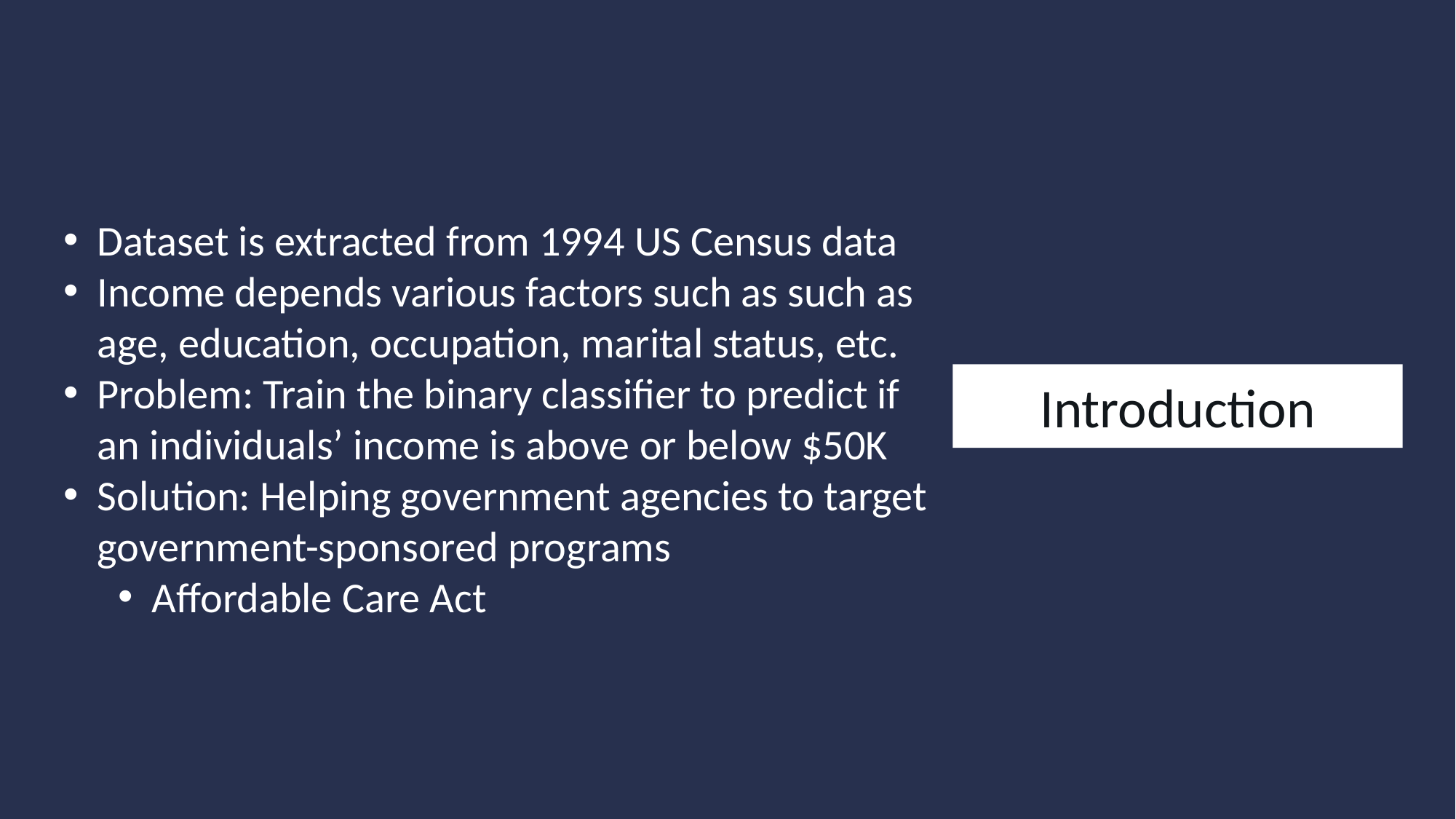

Dataset is extracted from 1994 US Census data
Income depends various factors such as such as age, education, occupation, marital status, etc.
Problem: Train the binary classifier to predict if an individuals’ income is above or below $50K
Solution: Helping government agencies to target government-sponsored programs
Affordable Care Act

Introduction